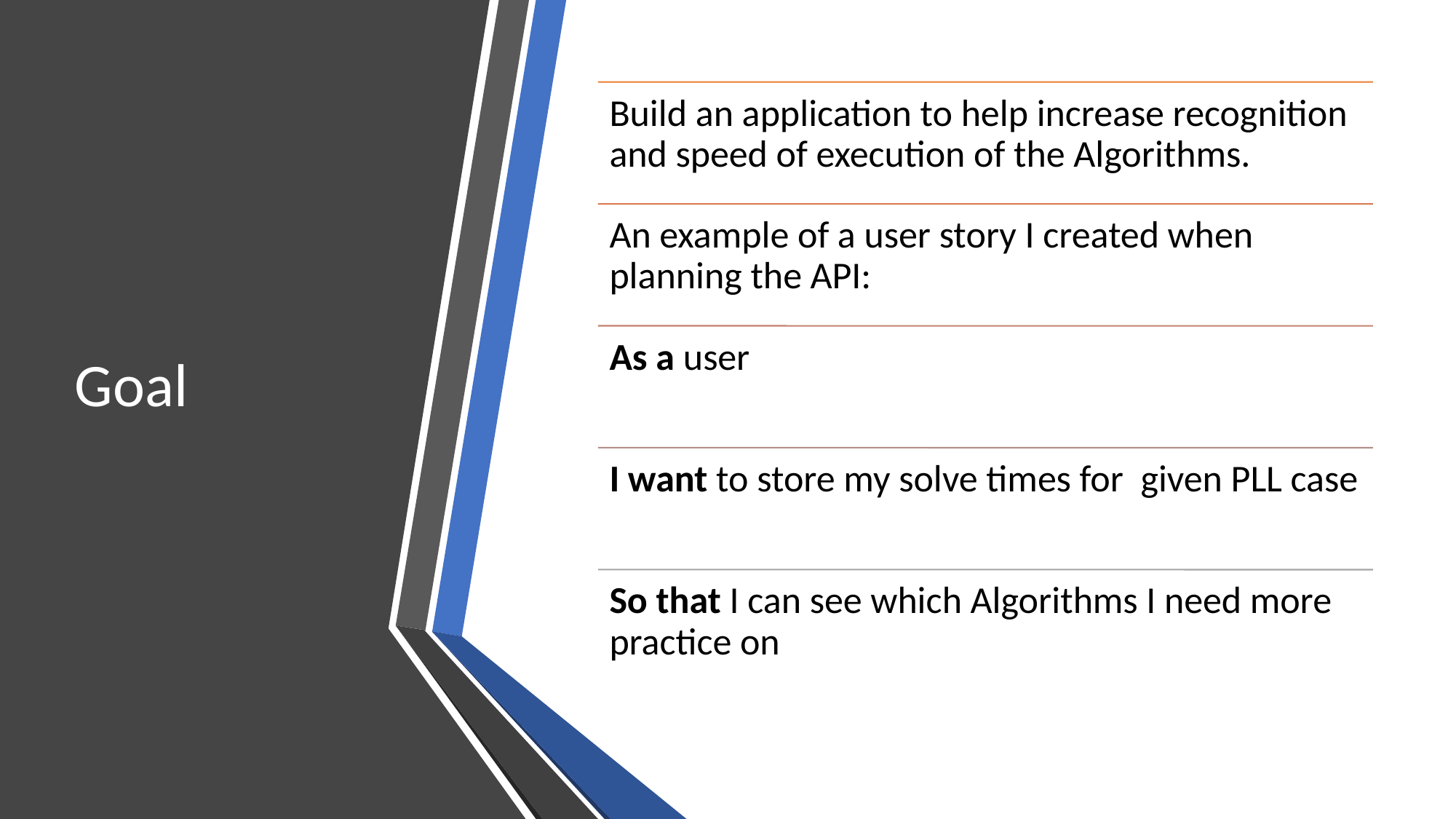

# Goal
Build an application to help increase recognition and speed of execution of the Algorithms.
An example of a user story I created when planning the API:
As a user
I want to store my solve times for  given PLL case
So that I can see which Algorithms I need more practice on